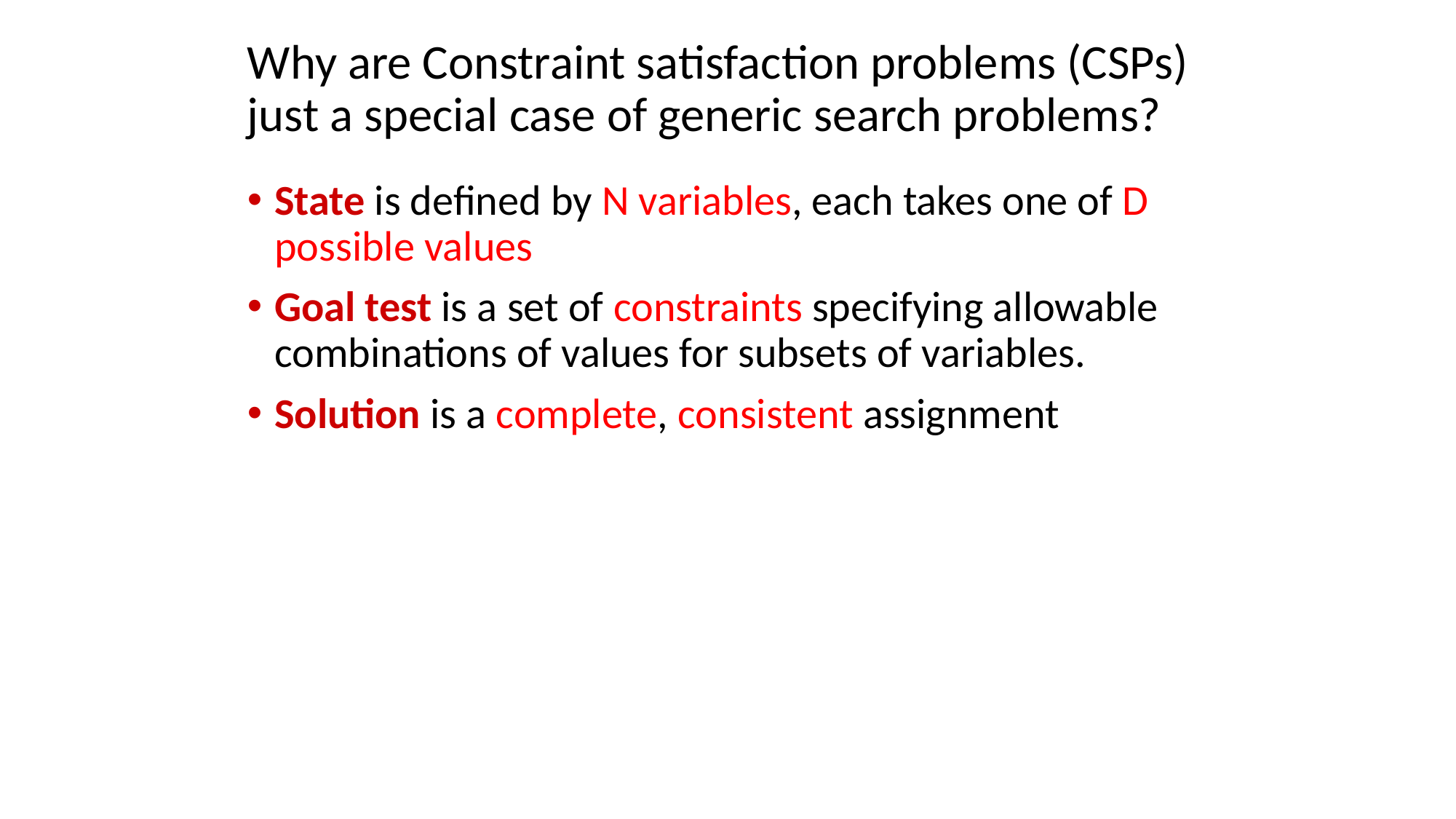

# Why are Constraint satisfaction problems (CSPs) just a special case of generic search problems?
State is defined by N variables, each takes one of D possible values
Goal test is a set of constraints specifying allowable combinations of values for subsets of variables.
Solution is a complete, consistent assignment